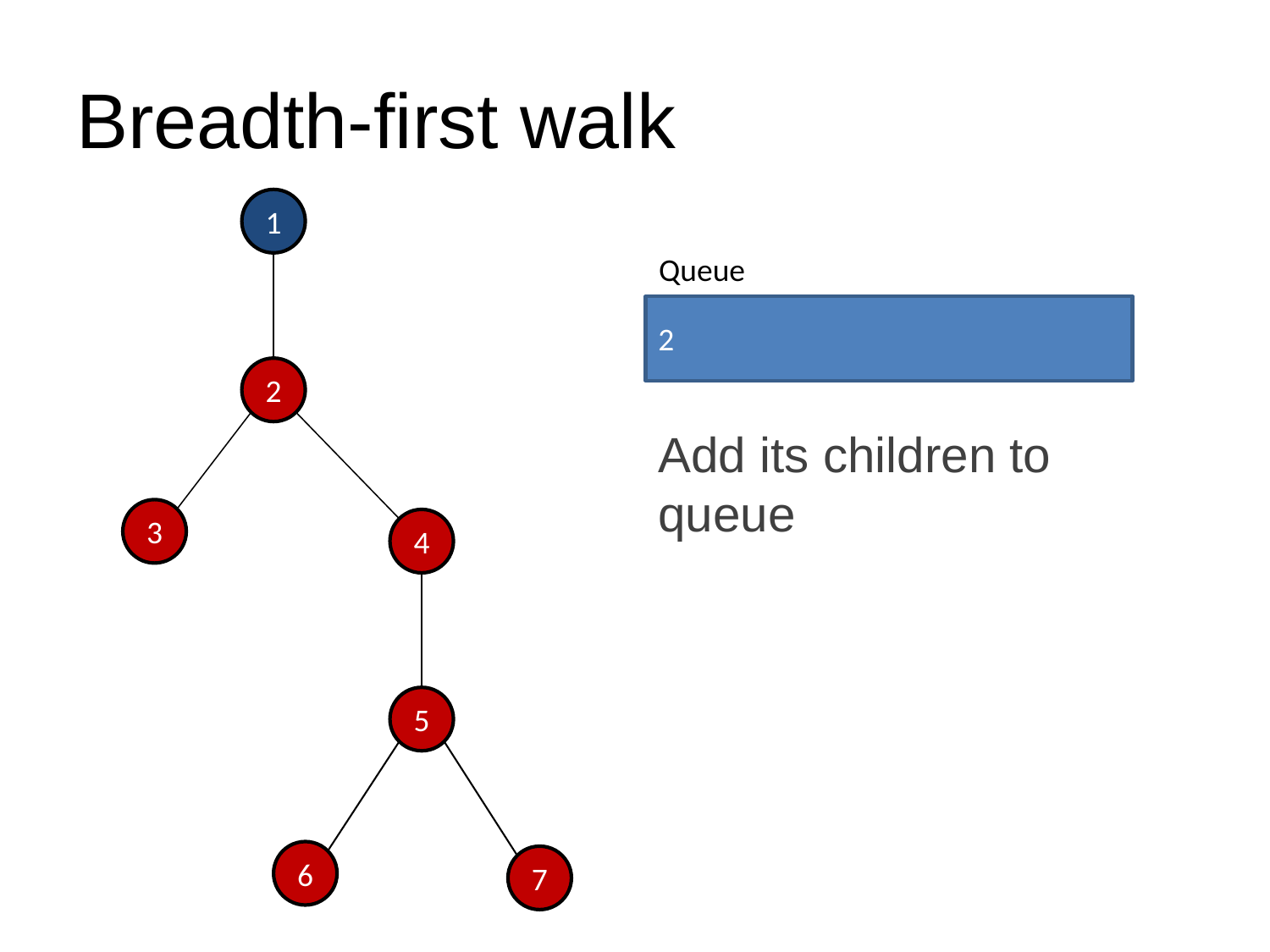

# Breadth-first walk
1
Queue
2
2
Add its children to queue
3
4
5
6
7